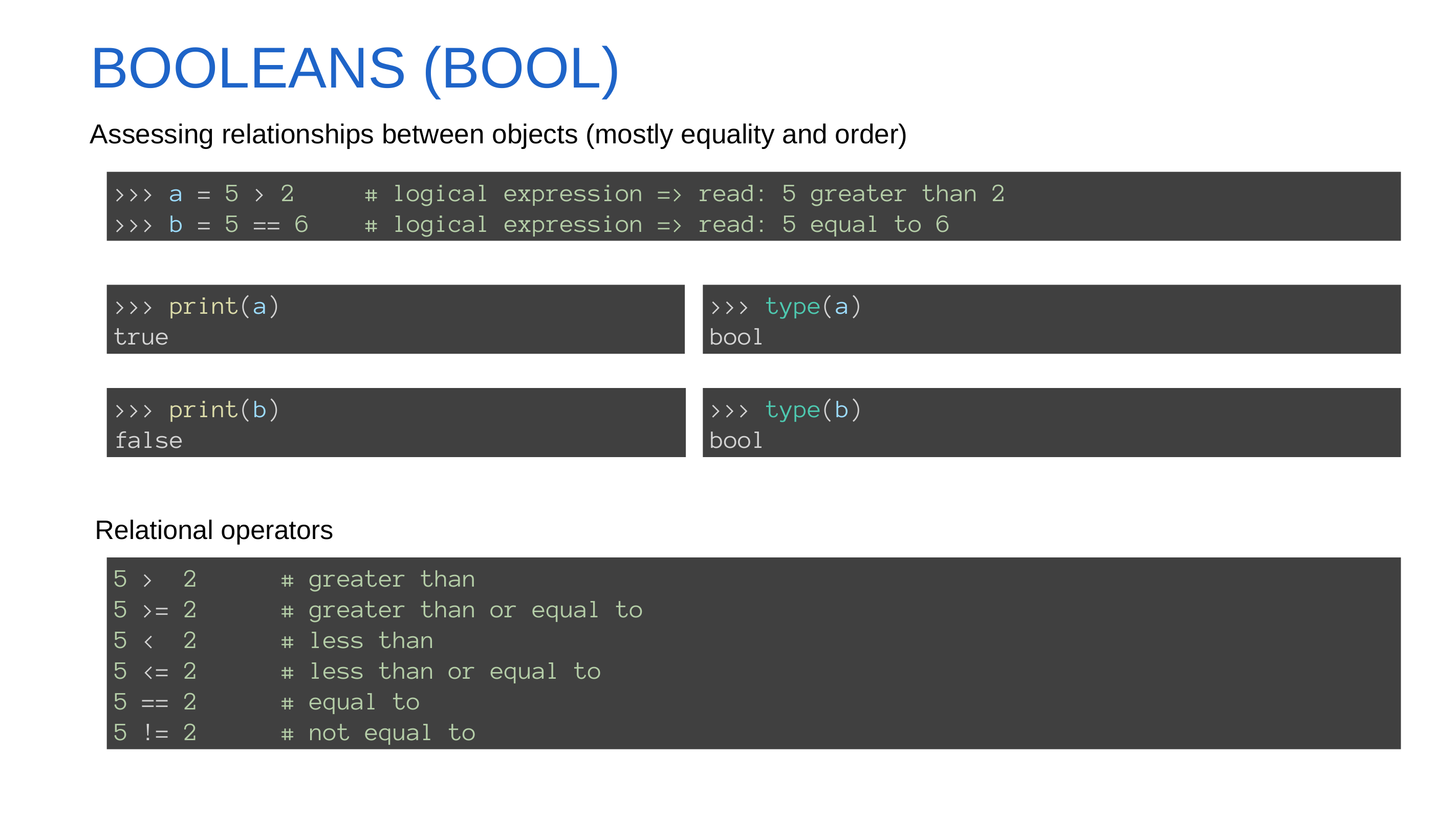

Booleans (bool)
Assessing relationships between objects (mostly equality and order)
>>> a = 5 > 2     # logical expression => read: 5 greater than 2
>>> b = 5 == 6    # logical expression => read: 5 equal to 6
>>> print(a)
true
>>> type(a)
bool
>>> print(b)
false
>>> type(b)
bool
Relational operators
5 >  2      # greater than
5 >= 2      # greater than or equal to
5 <  2      # less than
5 <= 2      # less than or equal to
5 == 2      # equal to
5 != 2      # not equal to